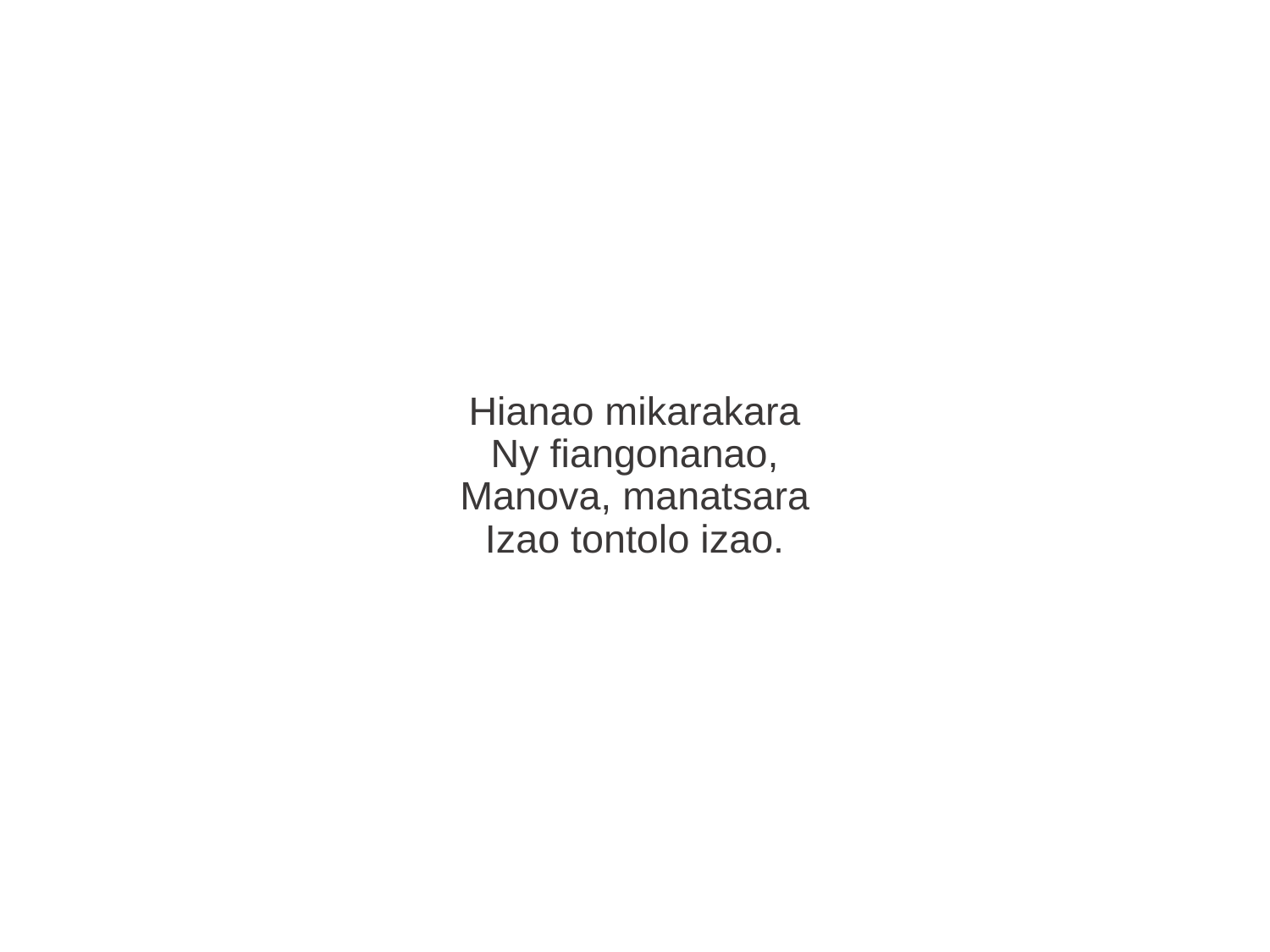

Hianao mikarakara
Ny fiangonanao,
Manova, manatsara
Izao tontolo izao.